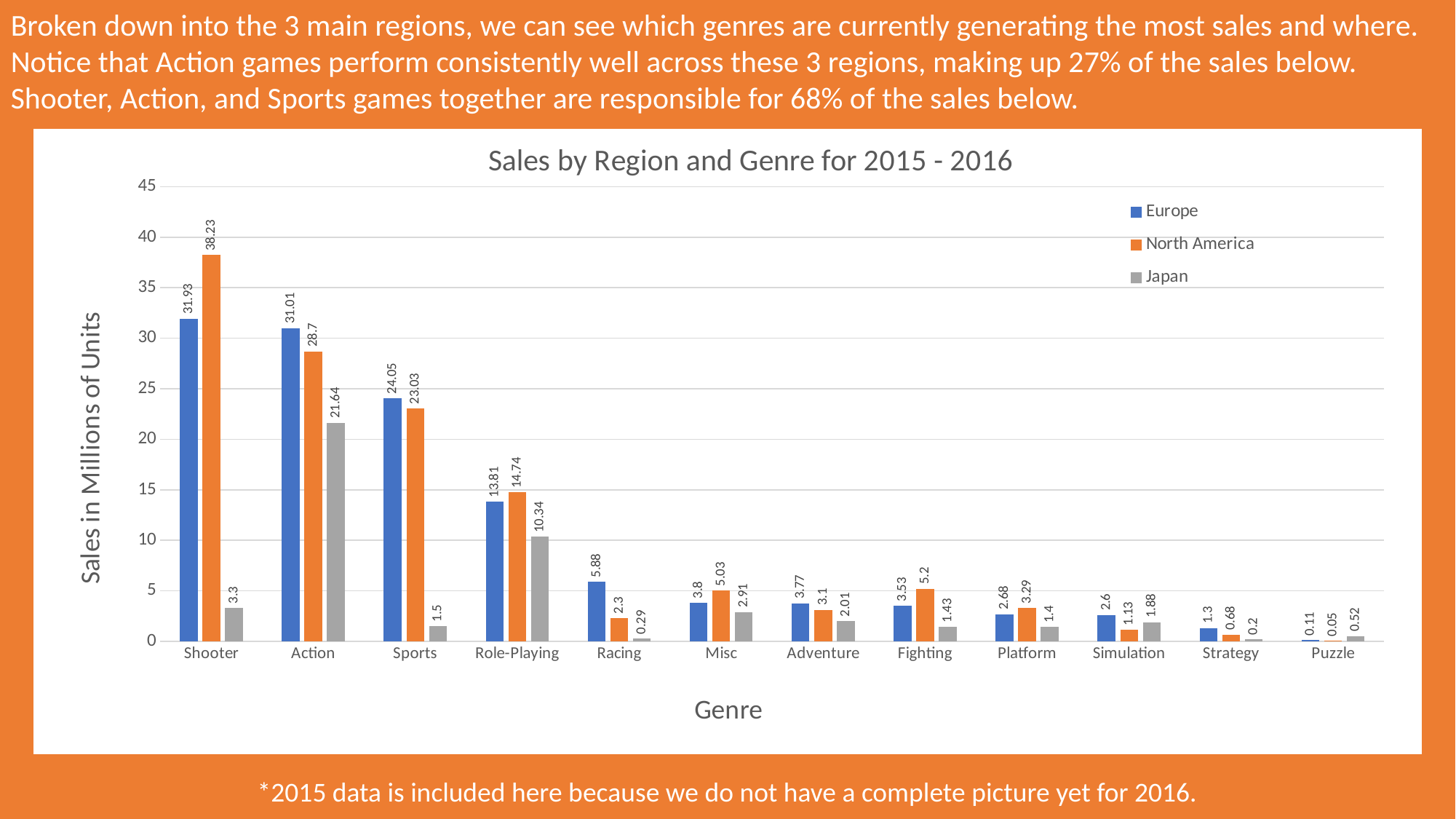

Broken down into the 3 main regions, we can see which genres are currently generating the most sales and where. Notice that Action games perform consistently well across these 3 regions, making up 27% of the sales below. Shooter, Action, and Sports games together are responsible for 68% of the sales below.

### Chart: Sales by Region and Genre for 2015 - 2016

| Category | Europe | North America | Japan |
|---|---|---|---|
| Shooter | 31.930000000000007 | 38.230000000000004 | 3.2999999999999985 |
| Action | 31.009999999999987 | 28.69999999999999 | 21.640000000000004 |
| Sports | 24.04999999999999 | 23.03 | 1.4999999999999998 |
| Role-Playing | 13.809999999999999 | 14.739999999999993 | 10.339999999999998 |
| Racing | 5.879999999999998 | 2.3 | 0.29000000000000004 |
| Misc | 3.8 | 5.029999999999999 | 2.91 |
| Adventure | 3.7700000000000005 | 3.1 | 2.0100000000000007 |
| Fighting | 3.5300000000000007 | 5.199999999999999 | 1.4300000000000002 |
| Platform | 2.6800000000000006 | 3.29 | 1.4000000000000001 |
| Simulation | 2.6000000000000005 | 1.1300000000000001 | 1.8800000000000001 |
| Strategy | 1.3000000000000003 | 0.6799999999999999 | 0.2 |
| Puzzle | 0.11 | 0.05 | 0.52 |
*2015 data is included here because we do not have a complete picture yet for 2016.